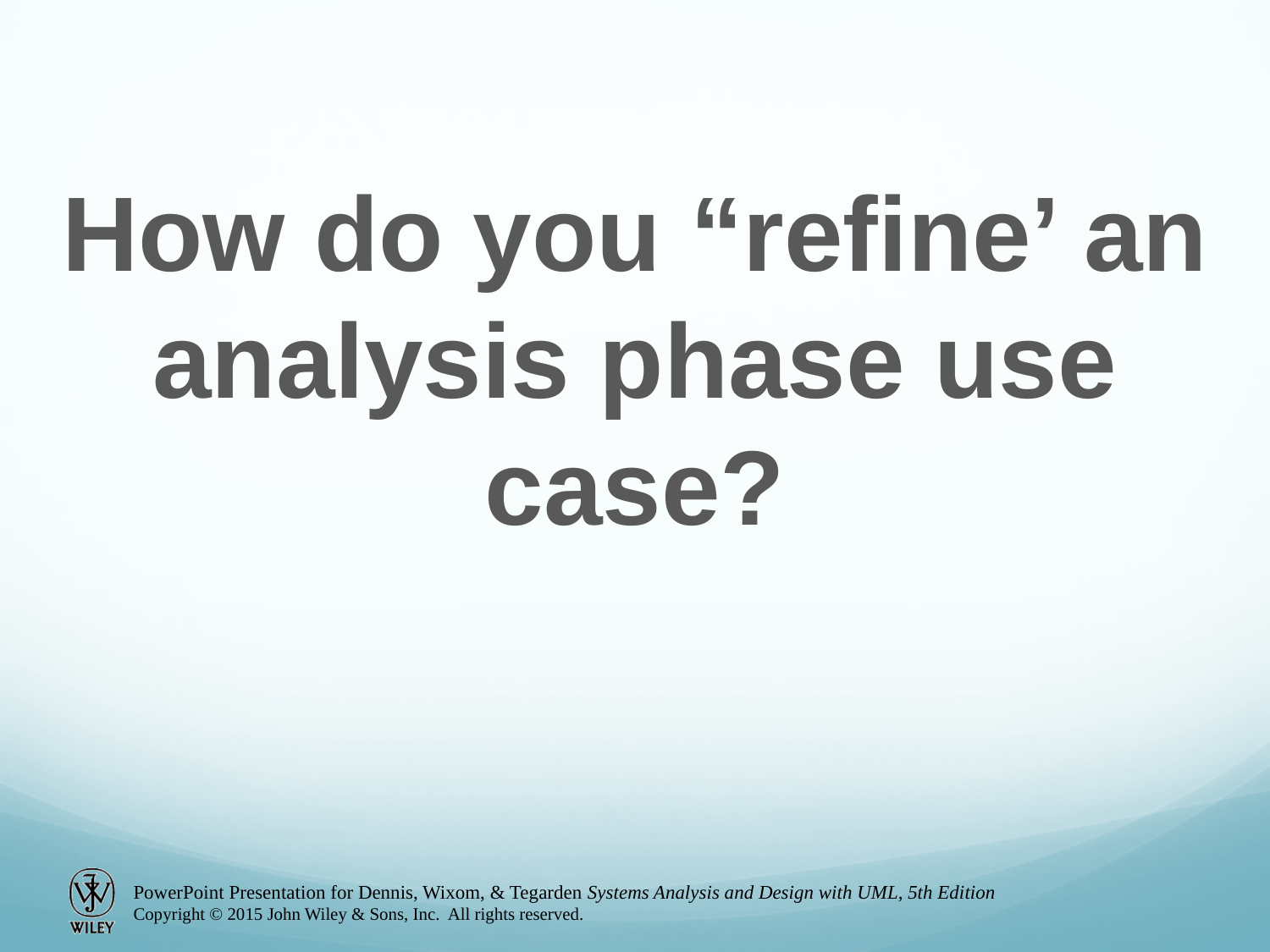

How do you “refine’ an analysis phase use case?